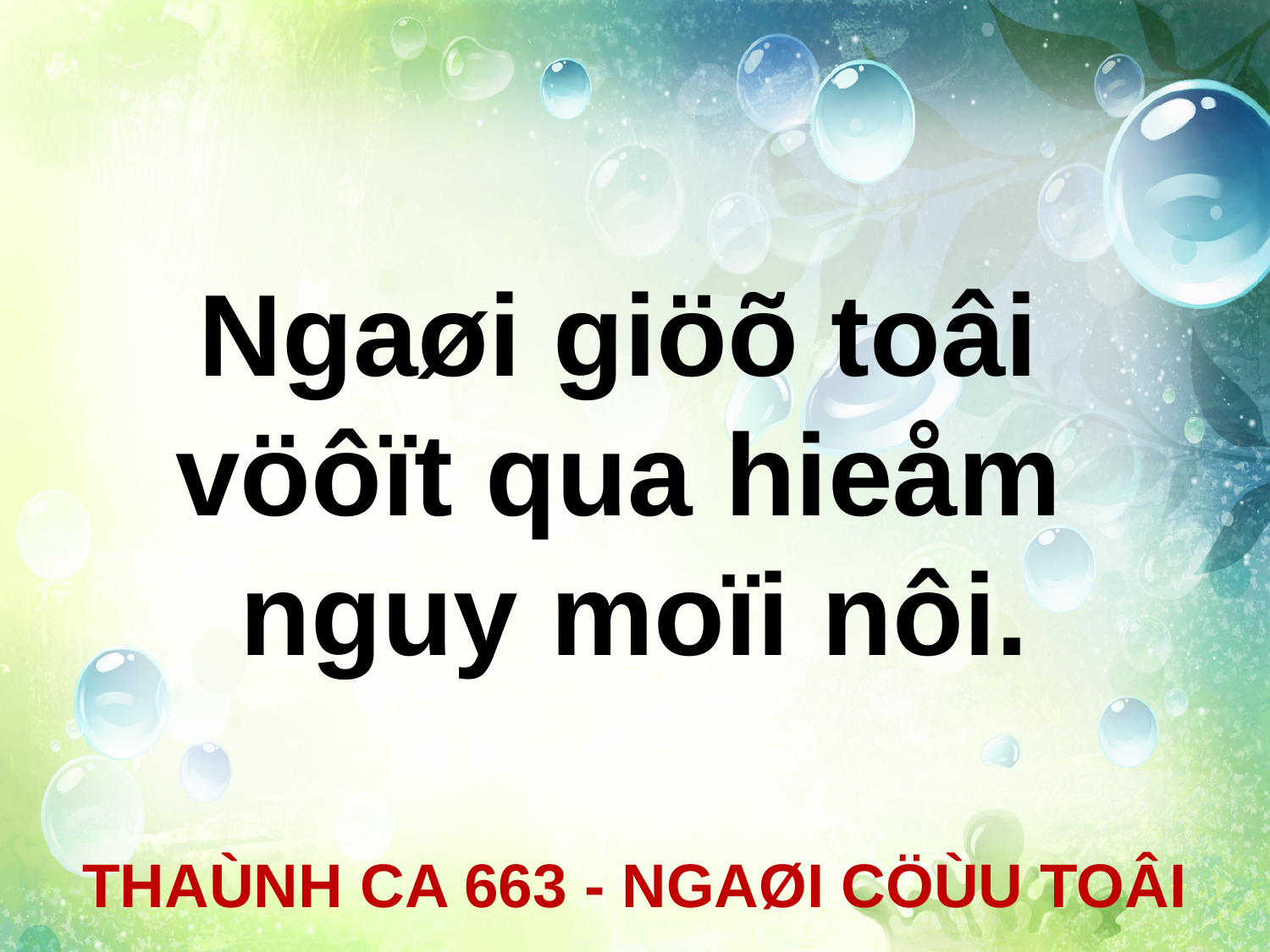

Ngaøi giöõ toâi
vöôït qua hieåm
nguy moïi nôi.
THAÙNH CA 663 - NGAØI CÖÙU TOÂI